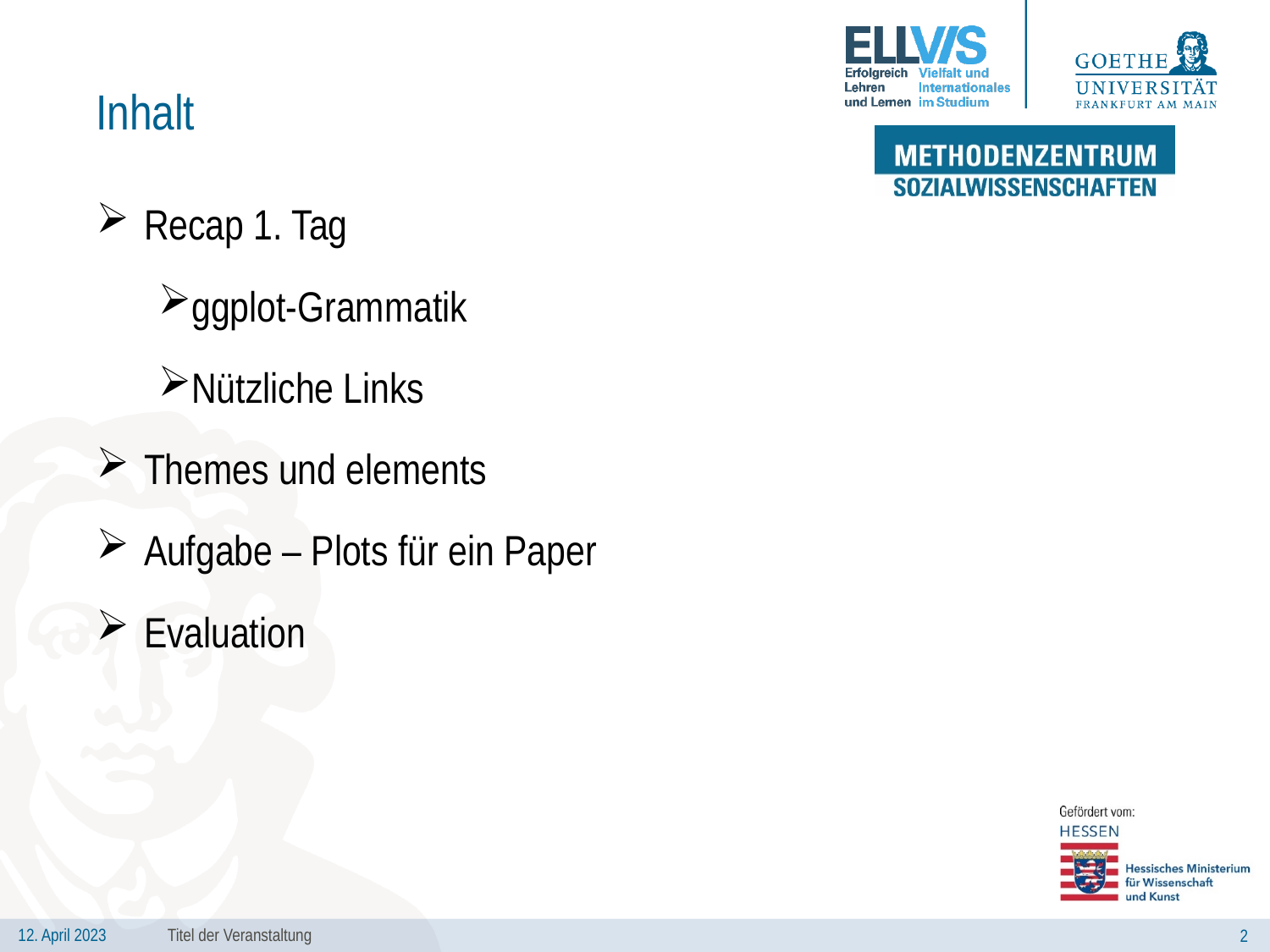

# Inhalt
Recap 1. Tag
ggplot-Grammatik
Nützliche Links
Themes und elements
Aufgabe – Plots für ein Paper
Evaluation

Titel der Veranstaltung
2